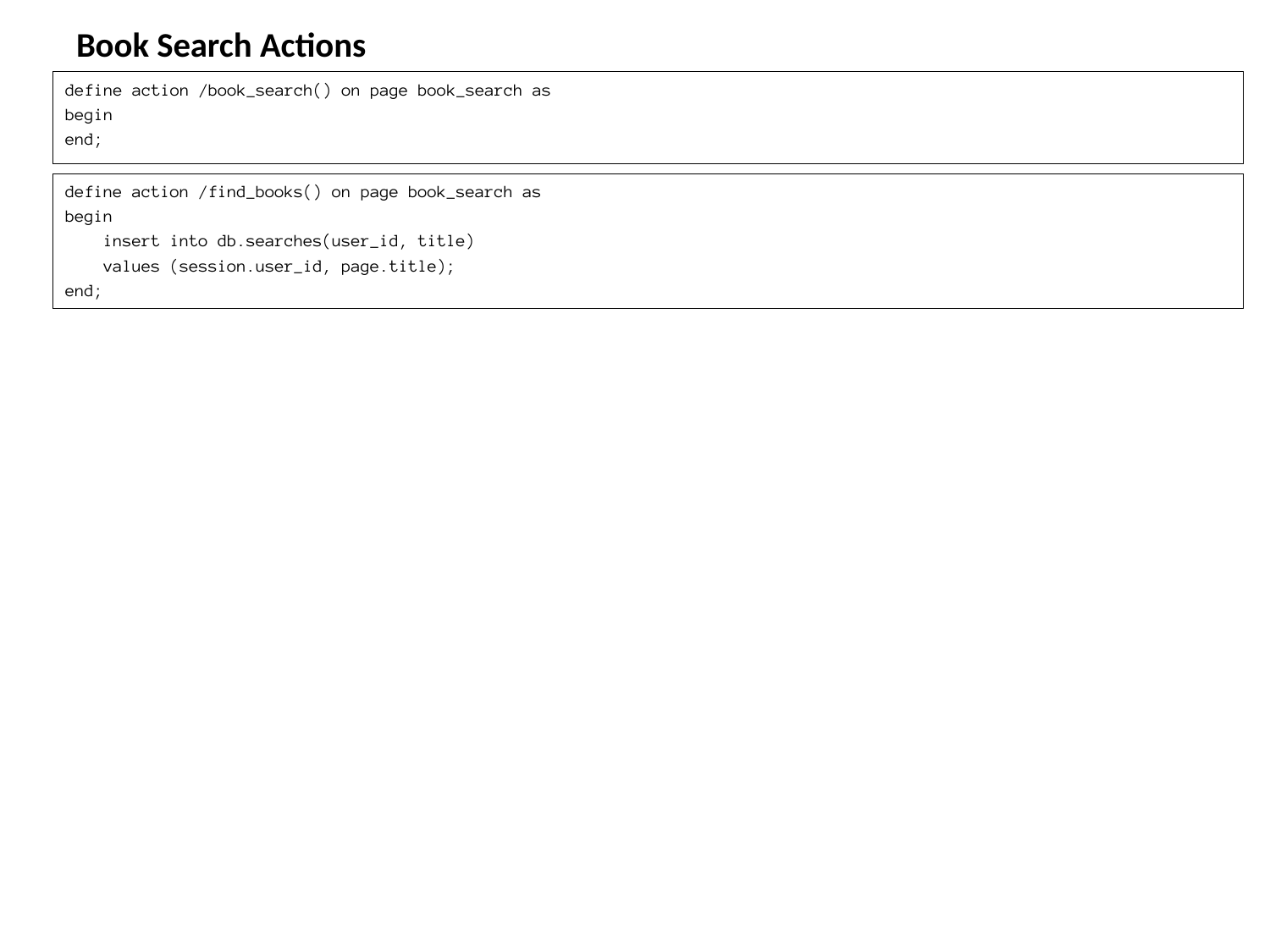

# Book Search Actions
define action /book_search() on page book_search as
begin
end;
define action /find_books() on page book_search as
begin
    insert into db.searches(user_id, title)
    values (session.user_id, page.title);
end;